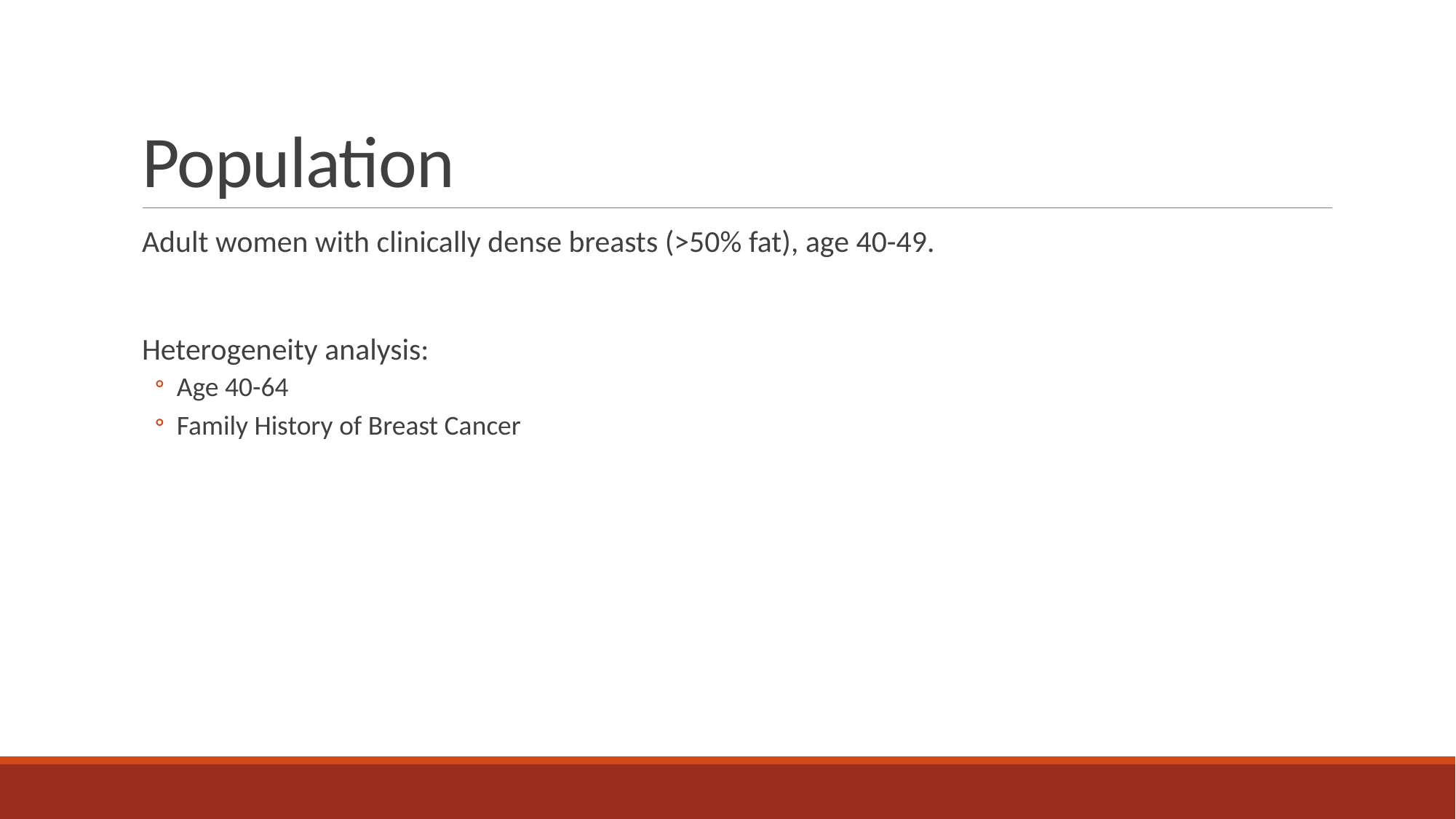

# Population
Adult women with clinically dense breasts (>50% fat), age 40-49.

Heterogeneity analysis:
Age 40-64
Family History of Breast Cancer